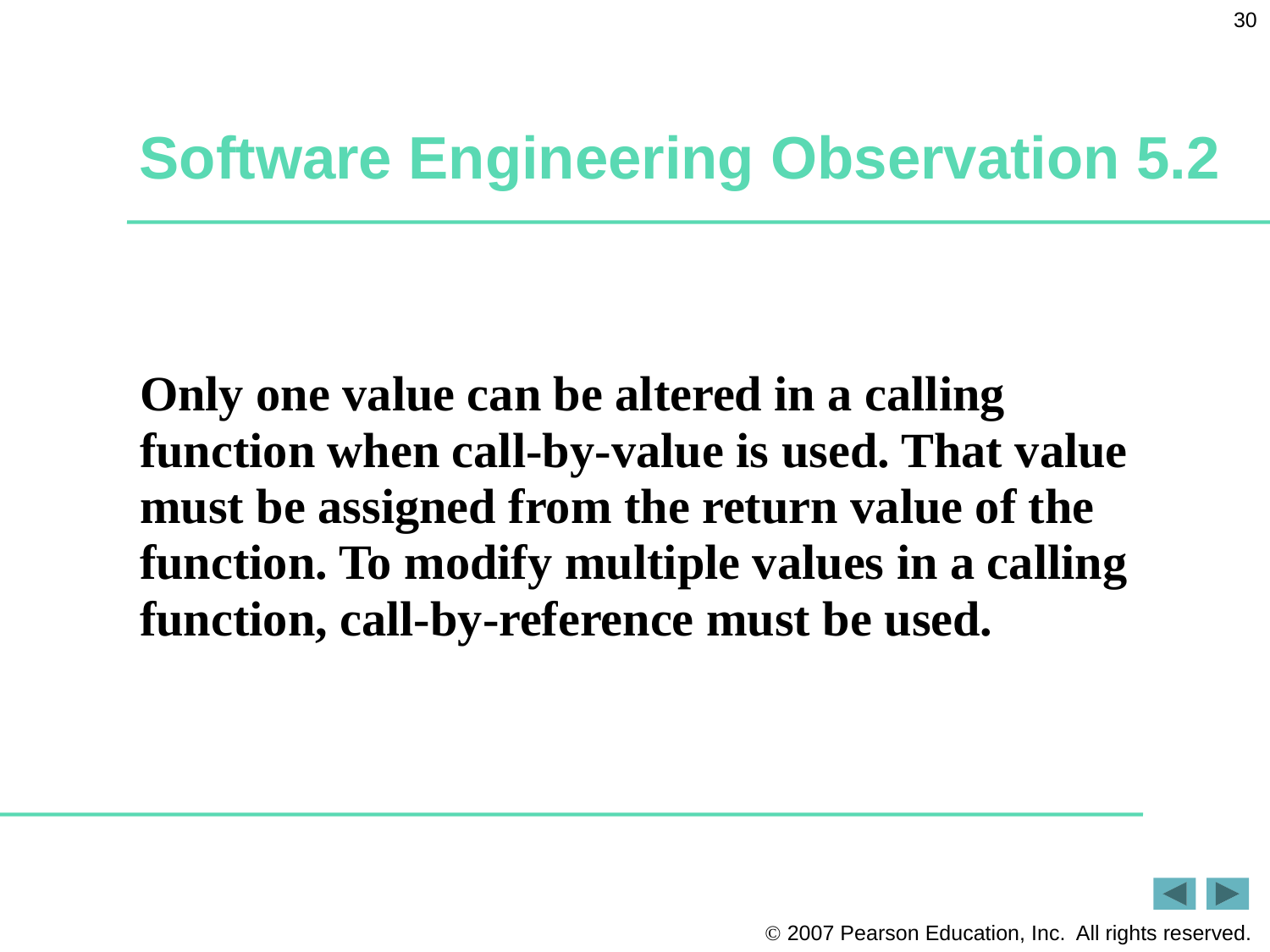

30
# Software Engineering Observation 5.2
Only one value can be altered in a calling function when call-by-value is used. That value must be assigned from the return value of the function. To modify multiple values in a calling function, call-by-reference must be used.